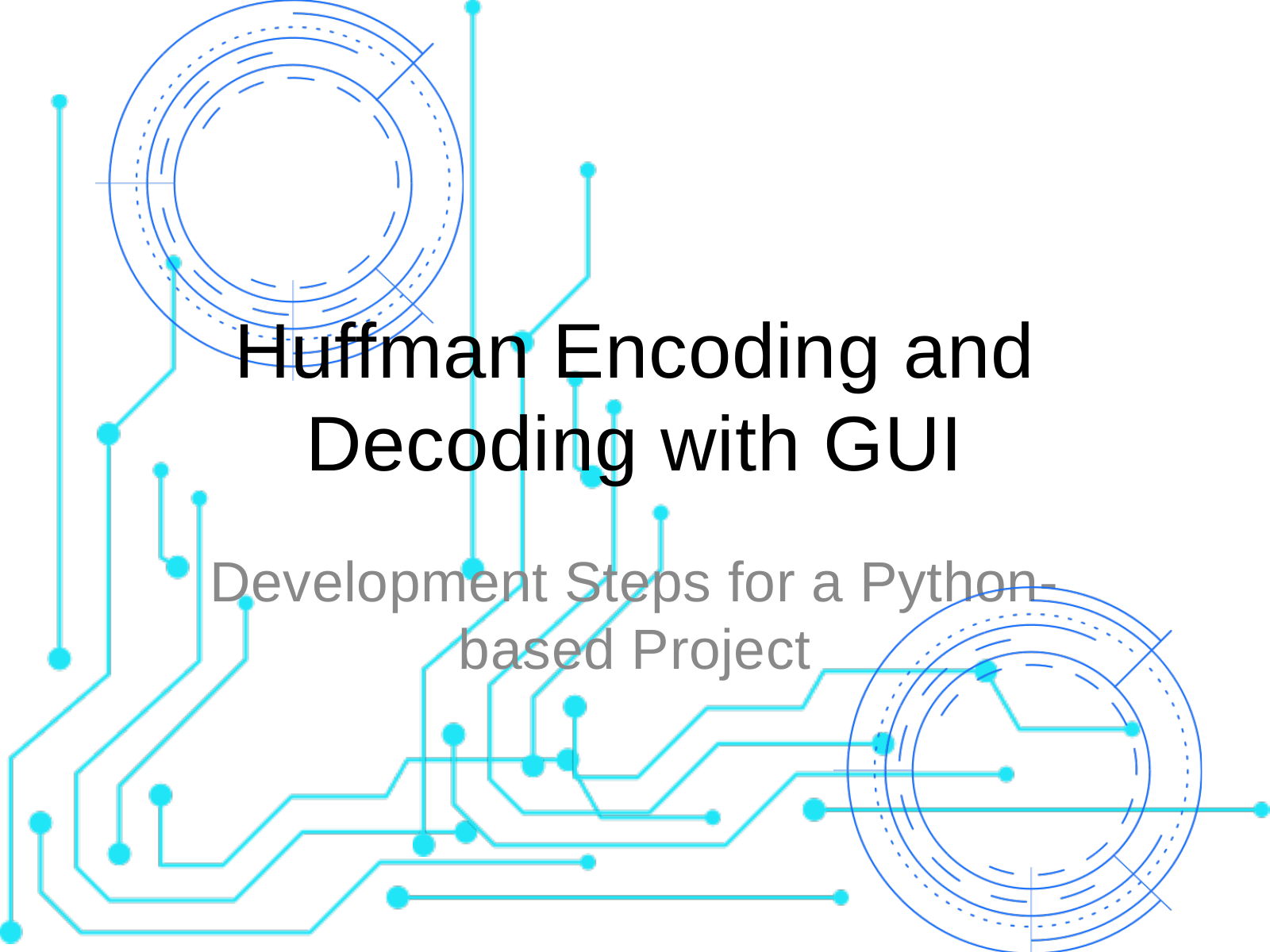

Huffman Encoding and Decoding with GUI
Development Steps for a Python-based Project